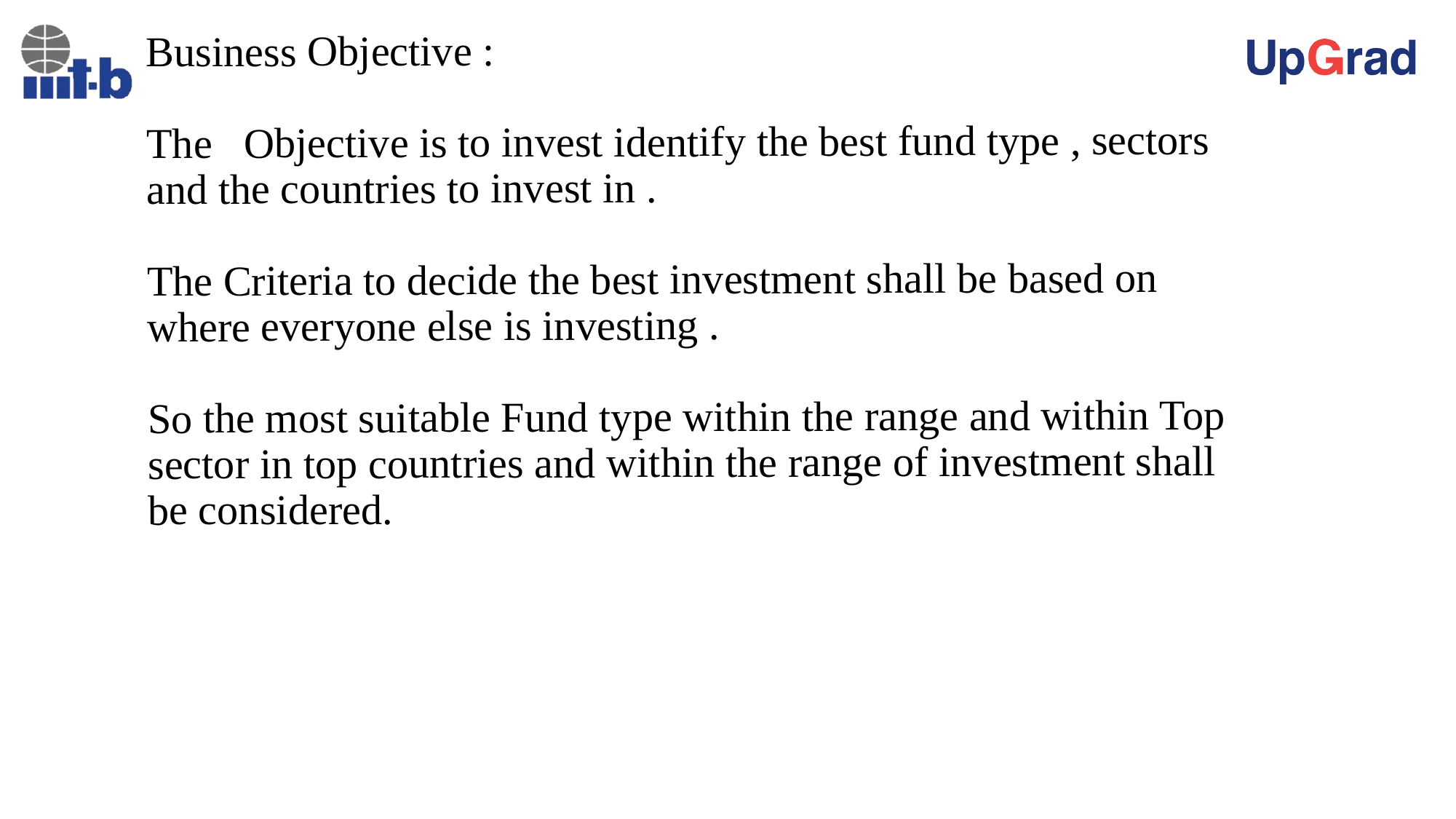

Business Objective :

The   Objective is to invest identify the best fund type , sectors and the countries to invest in .

The Criteria to decide the best investment shall be based on where everyone else is investing .

So the most suitable Fund type within the range and within Top sector in top countries and within the range of investment shall be considered.